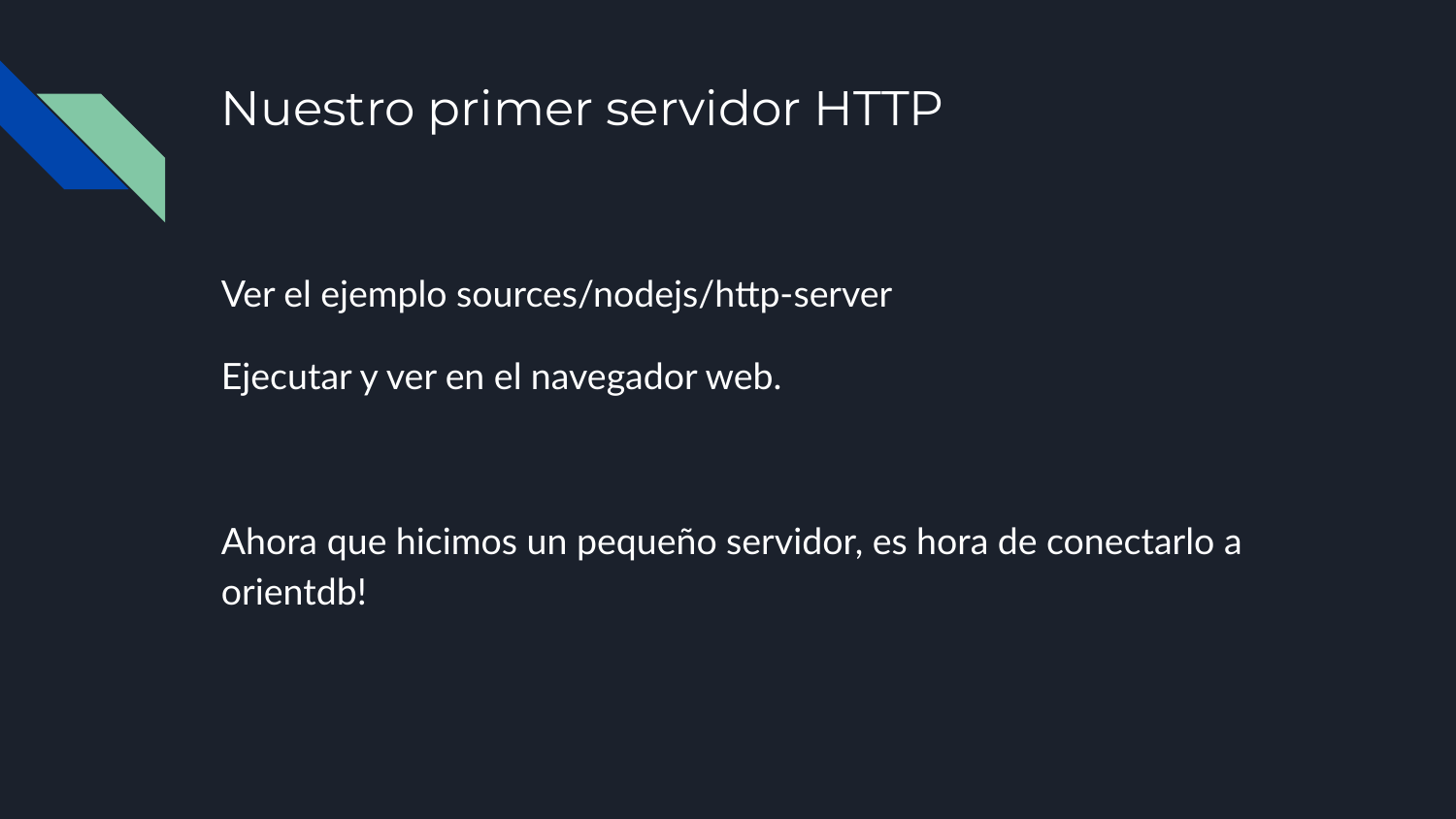

# Nuestro primer servidor HTTP
Ver el ejemplo sources/nodejs/http-server
Ejecutar y ver en el navegador web.

Ahora que hicimos un pequeño servidor, es hora de conectarlo a orientdb!